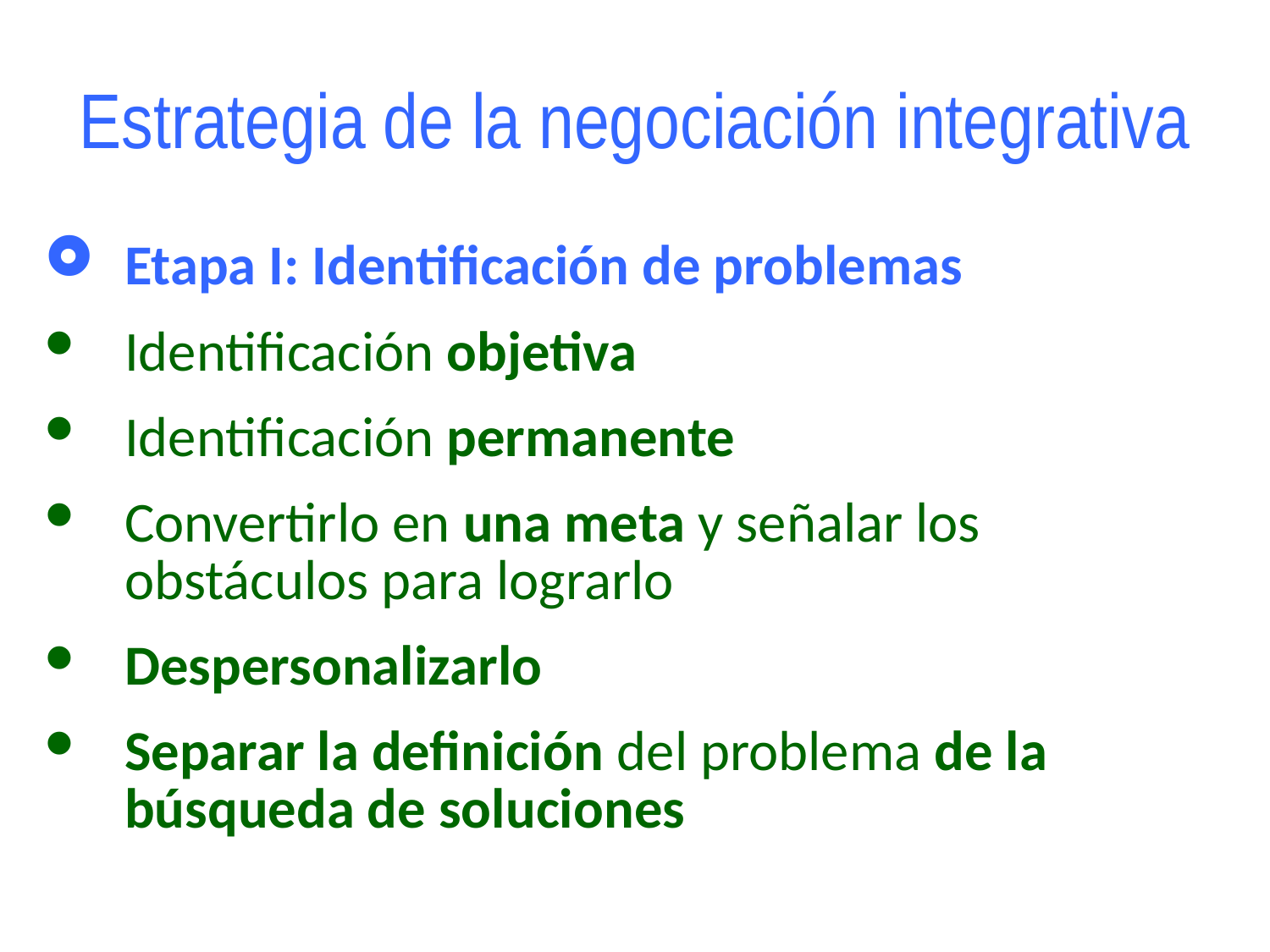

# Estrategia de la negociación integrativa
Etapa I: Identificación de problemas
Identificación objetiva
Identificación permanente
Convertirlo en una meta y señalar los obstáculos para lograrlo
Despersonalizarlo
Separar la definición del problema de la búsqueda de soluciones